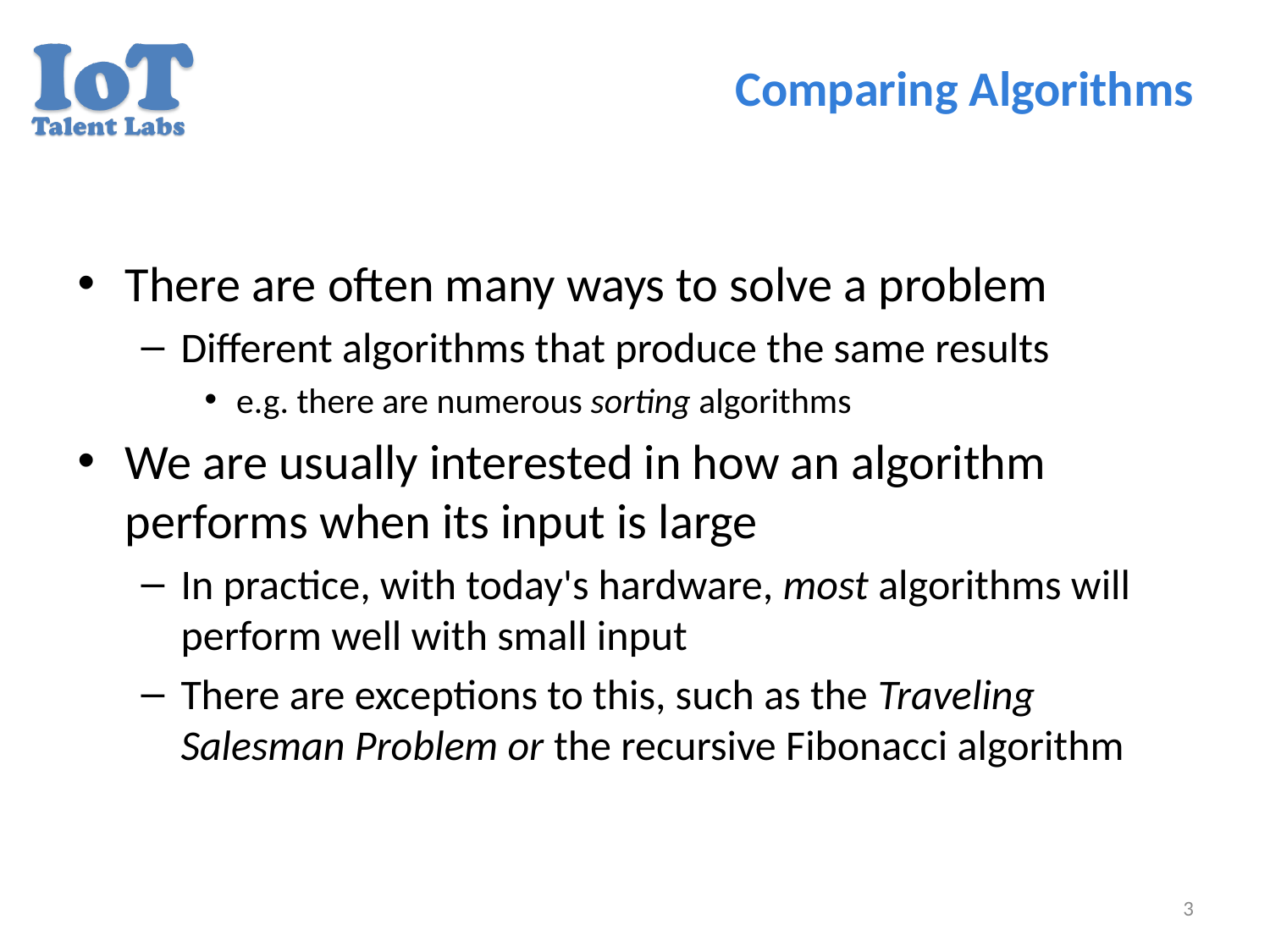

# Comparing Algorithms
There are often many ways to solve a problem
Different algorithms that produce the same results
e.g. there are numerous sorting algorithms
We are usually interested in how an algorithm performs when its input is large
In practice, with today's hardware, most algorithms will perform well with small input
There are exceptions to this, such as the Traveling Salesman Problem or the recursive Fibonacci algorithm

3